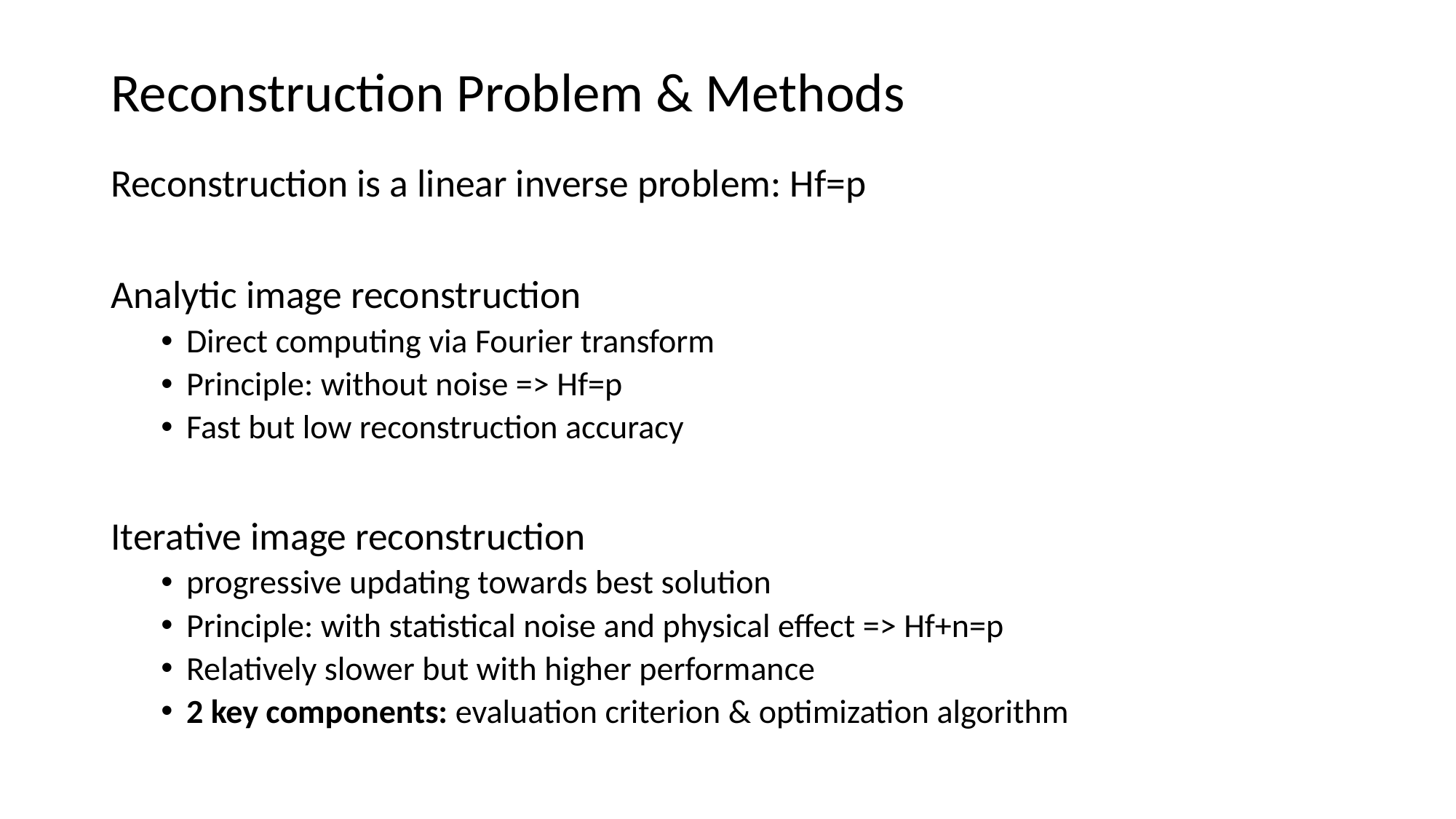

# Reconstruction Problem & Methods
Reconstruction is a linear inverse problem: Hf=p

Analytic image reconstruction
Direct computing via Fourier transform
Principle: without noise => Hf=p
Fast but low reconstruction accuracy

Iterative image reconstruction
progressive updating towards best solution
Principle: with statistical noise and physical effect => Hf+n=p
Relatively slower but with higher performance
2 key components: evaluation criterion & optimization algorithm